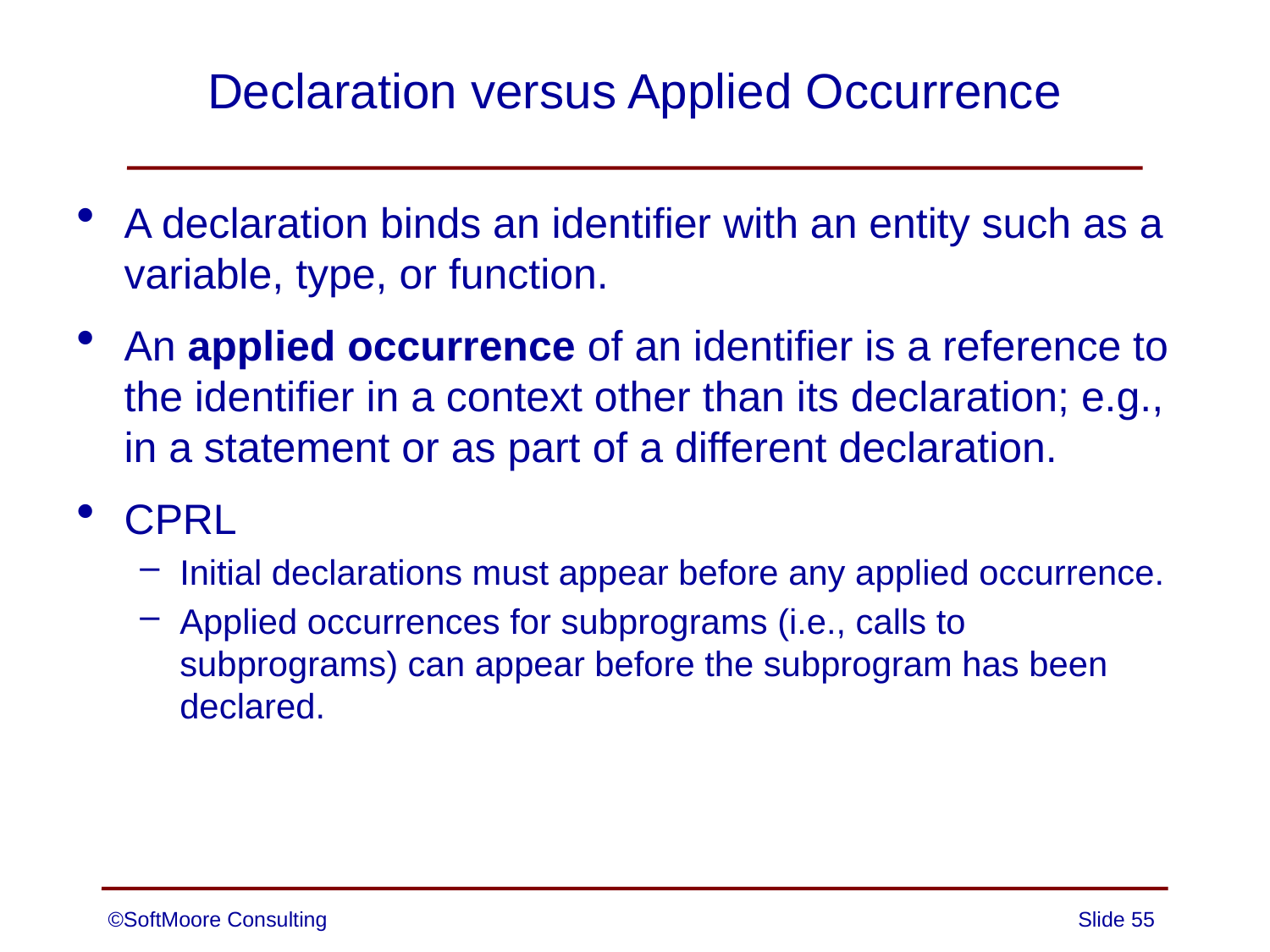

# Declaration versus Applied Occurrence
A declaration binds an identifier with an entity such as a variable, type, or function.
An applied occurrence of an identifier is a reference to the identifier in a context other than its declaration; e.g., in a statement or as part of a different declaration.
CPRL
Initial declarations must appear before any applied occurrence.
Applied occurrences for subprograms (i.e., calls to subprograms) can appear before the subprogram has been declared.
©SoftMoore Consulting
Slide 55